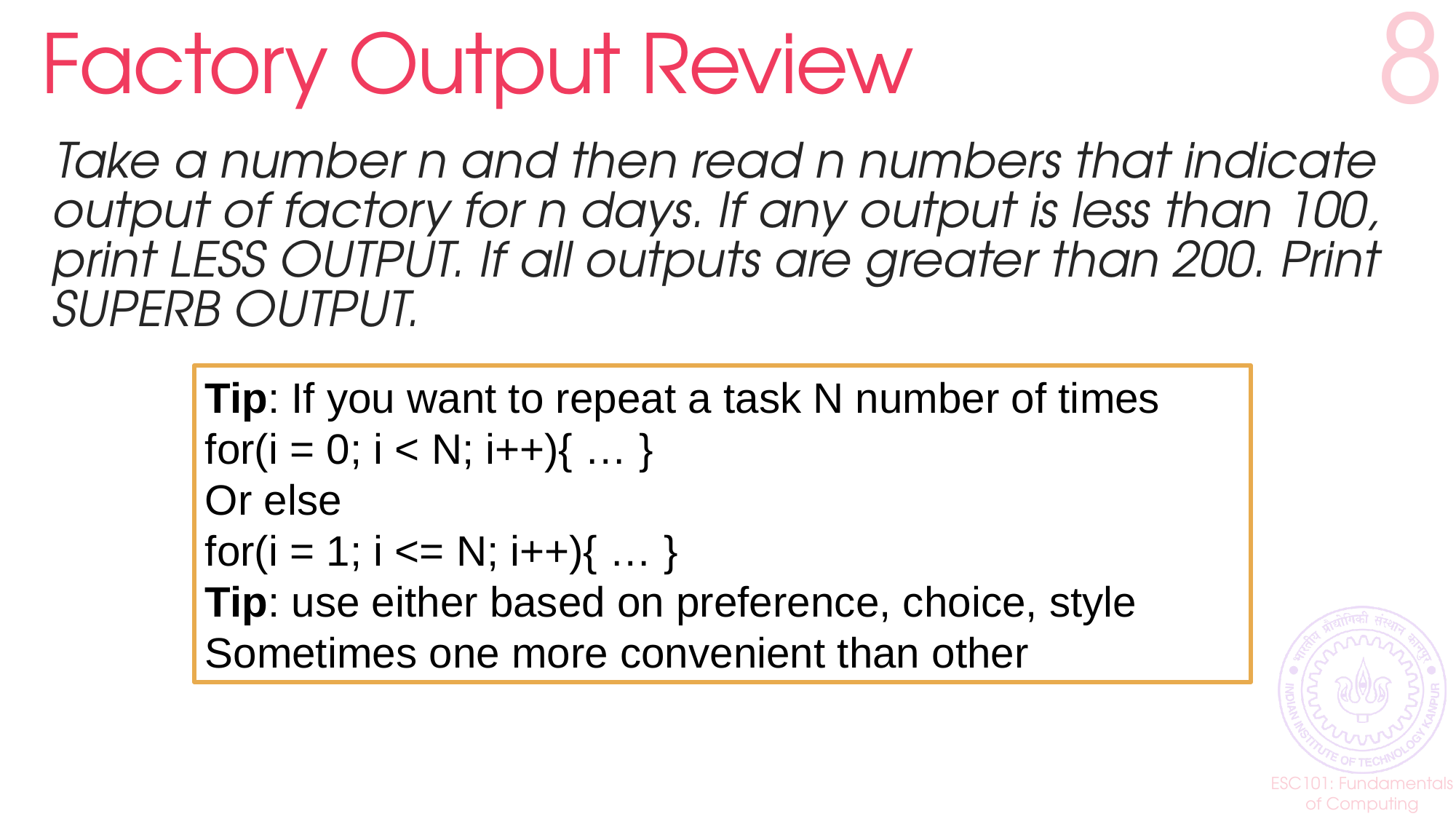

# Factory Output Review
8
Take a number n and then read n numbers that indicate output of factory for n days. If any output is less than 100, print LESS OUTPUT. If all outputs are greater than 200. Print SUPERB OUTPUT.

Tip: If you want to repeat a task N number of times
for(i = 0; i < N; i++){ … }
Or else
for(i = 1; i <= N; i++){ … }
Tip: use either based on preference, choice, style
Sometimes one more convenient than other